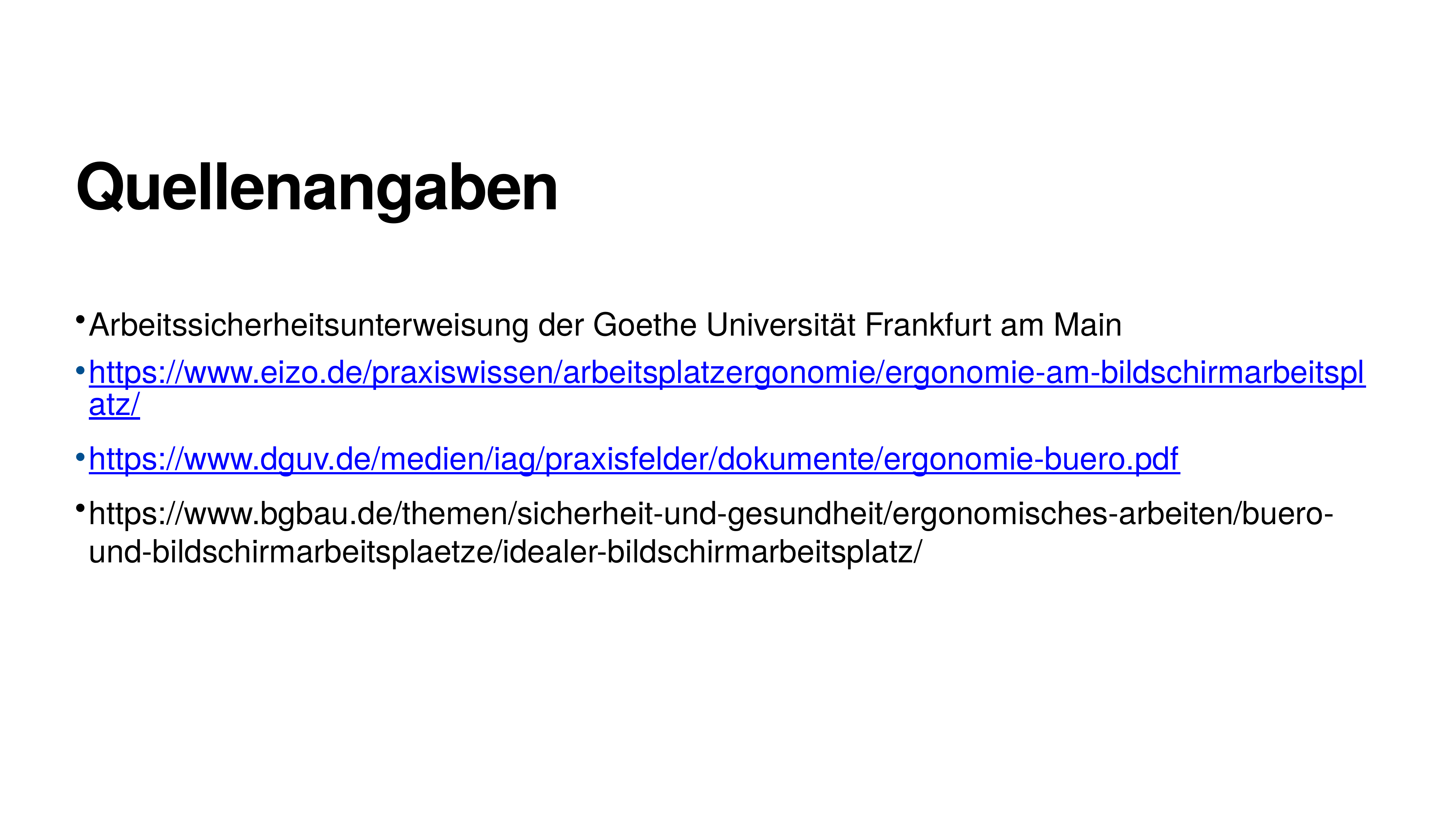

# Quellenangaben

Arbeitssicherheitsunterweisung der Goethe Universität Frankfurt am Main
https://www.eizo.de/praxiswissen/arbeitsplatzergonomie/ergonomie-am-bildschirmarbeitsplatz/
https://www.dguv.de/medien/iag/praxisfelder/dokumente/ergonomie-buero.pdf
https://www.bgbau.de/themen/sicherheit-und-gesundheit/ergonomisches-arbeiten/buero-und-bildschirmarbeitsplaetze/idealer-bildschirmarbeitsplatz/